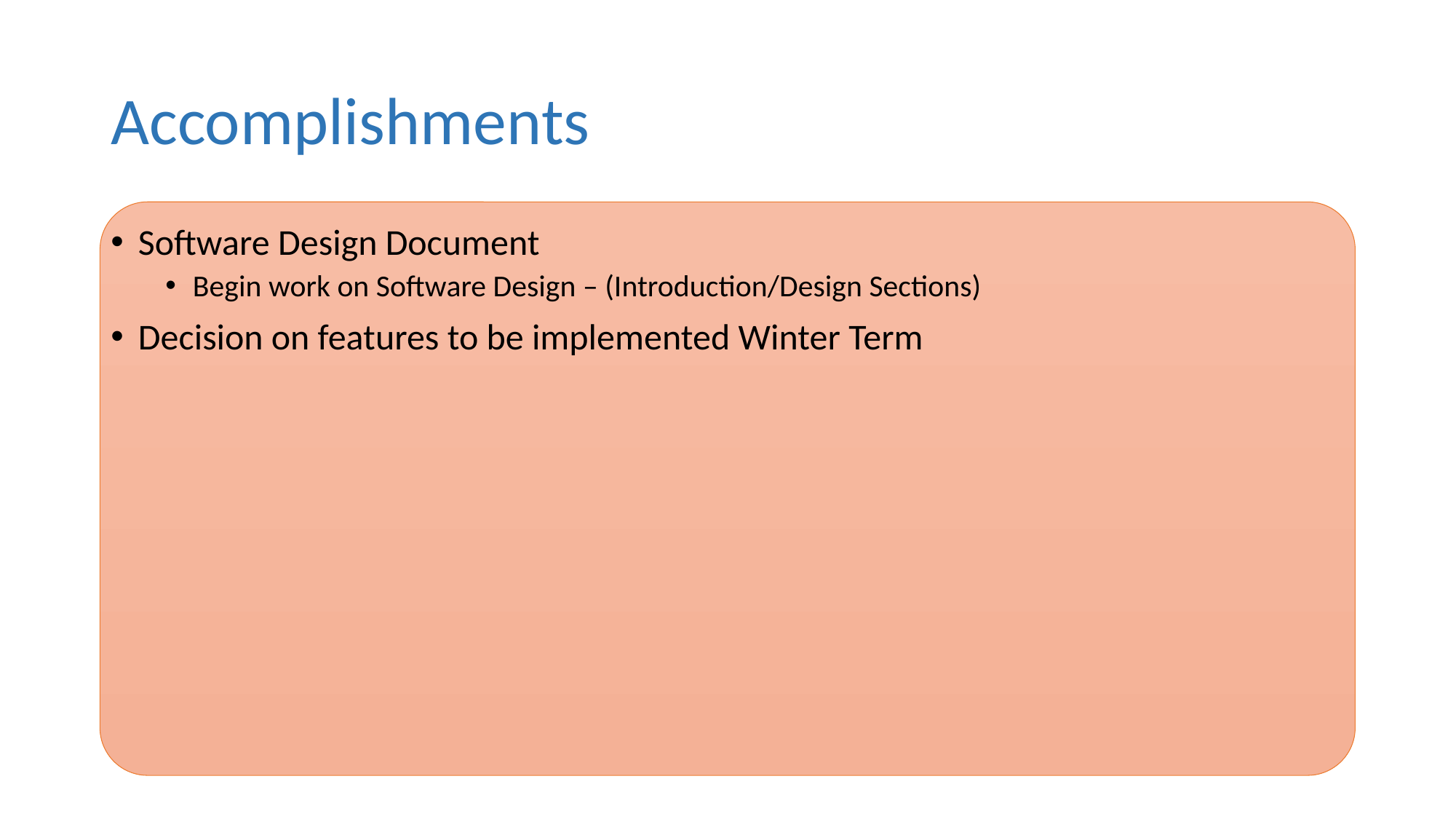

# Accomplishments

Software Design Document
Begin work on Software Design – (Introduction/Design Sections)
Decision on features to be implemented Winter Term